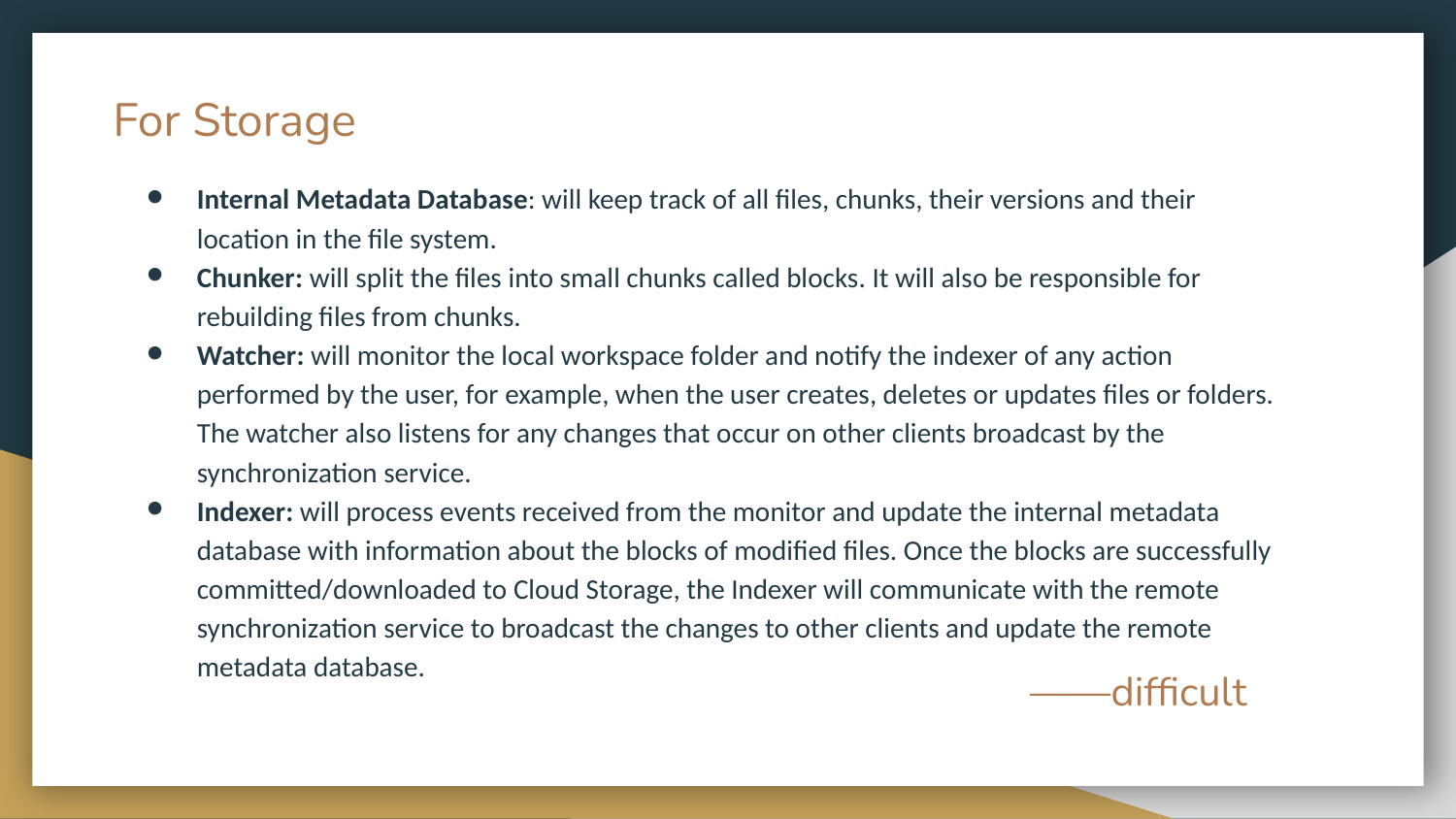

# For Storage
Internal Metadata Database: will keep track of all files, chunks, their versions and their location in the file system.
Chunker: will split the files into small chunks called blocks. It will also be responsible for rebuilding files from chunks.
Watcher: will monitor the local workspace folder and notify the indexer of any action performed by the user, for example, when the user creates, deletes or updates files or folders. The watcher also listens for any changes that occur on other clients broadcast by the synchronization service.
Indexer: will process events received from the monitor and update the internal metadata database with information about the blocks of modified files. Once the blocks are successfully committed/downloaded to Cloud Storage, the Indexer will communicate with the remote synchronization service to broadcast the changes to other clients and update the remote metadata database.
——difficult